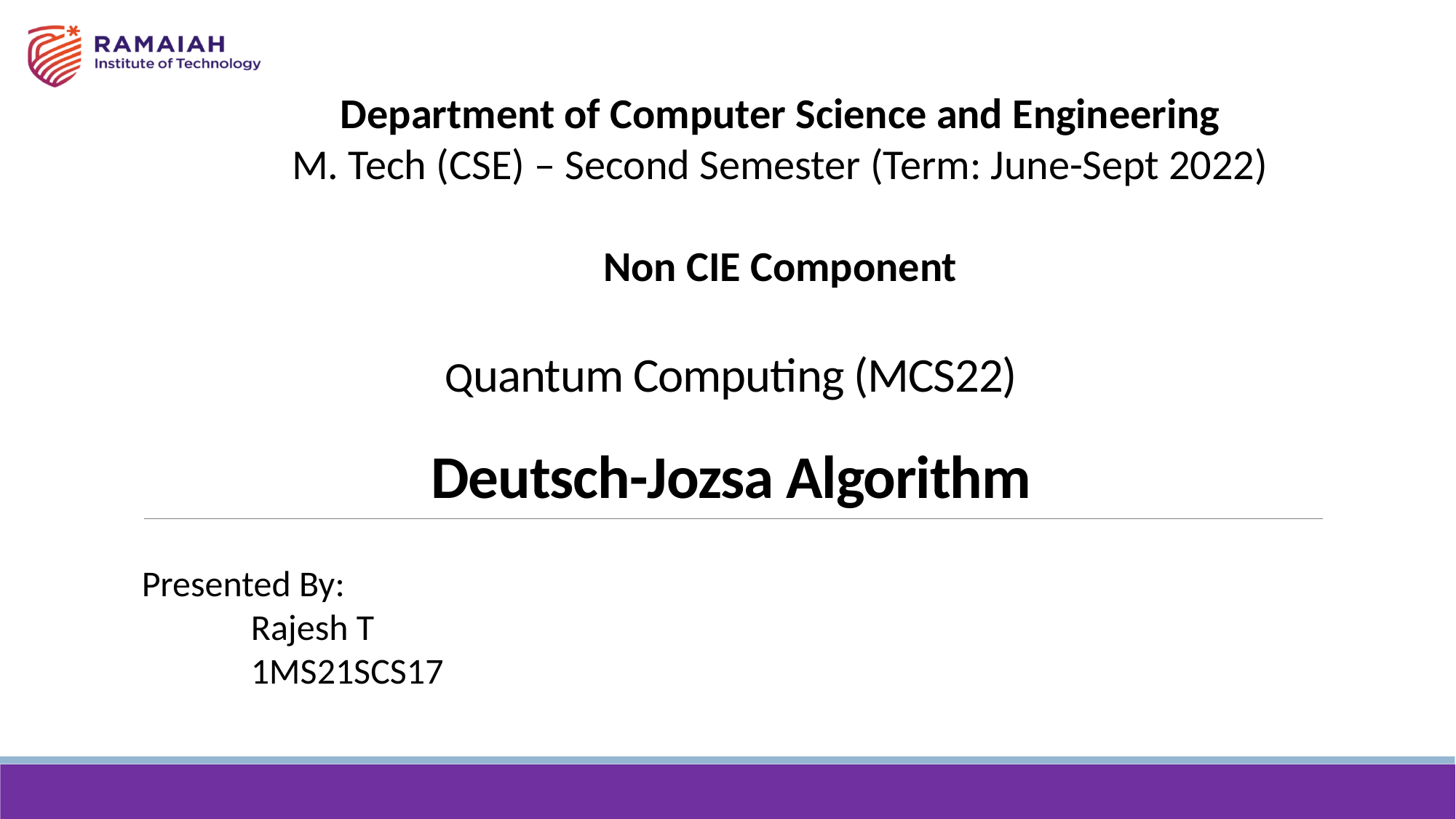

Department of Computer Science and Engineering
M. Tech (CSE) – Second Semester (Term: June-Sept 2022)

Non CIE Component
# Quantum Computing (MCS22) Deutsch-Jozsa Algorithm
Presented By:
	Rajesh T
	1MS21SCS17